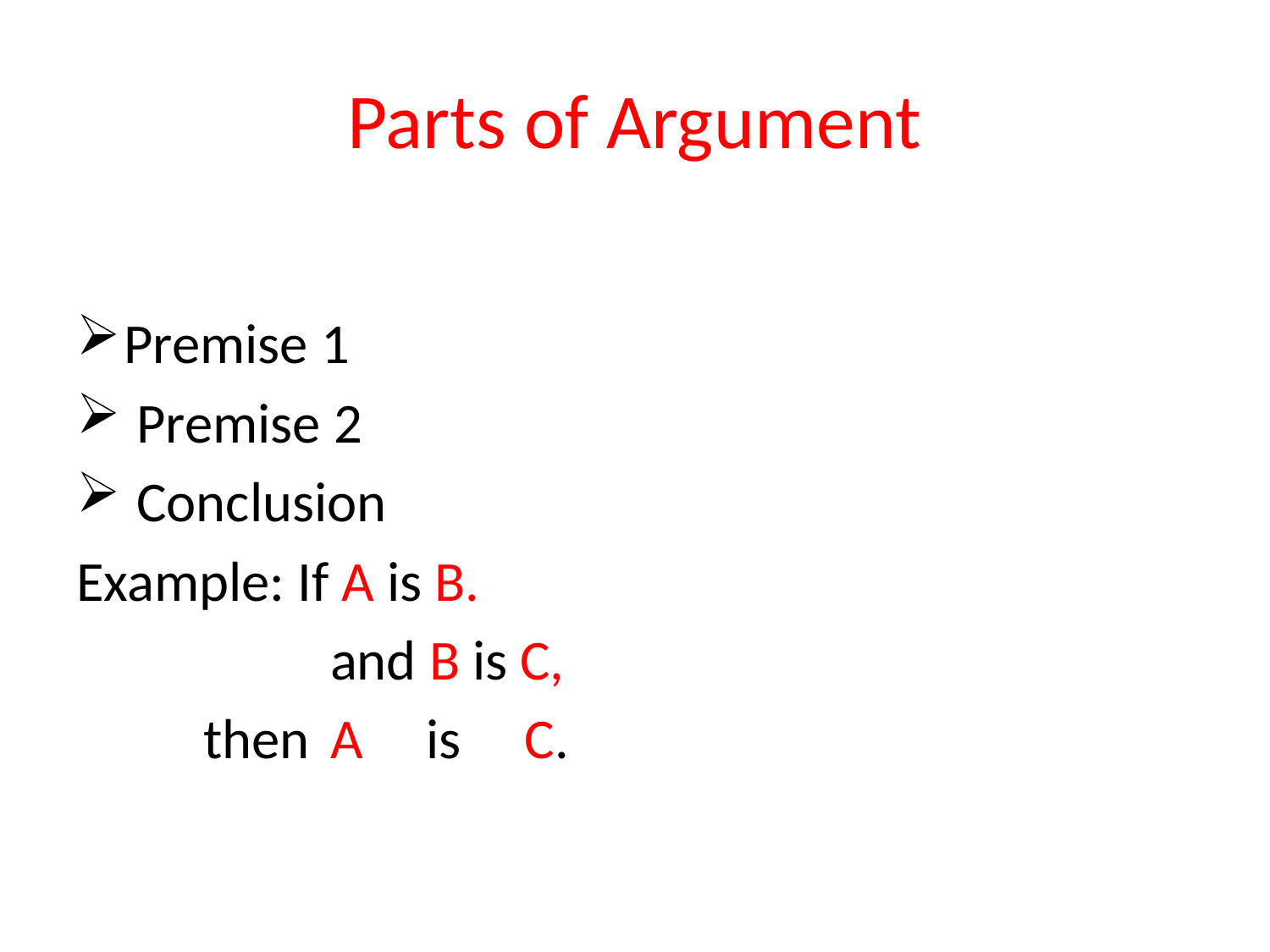

# Parts of Argument

Premise 1
 Premise 2
 Conclusion
Example: If A is B.
		and B is C,
	then	A     is     C.